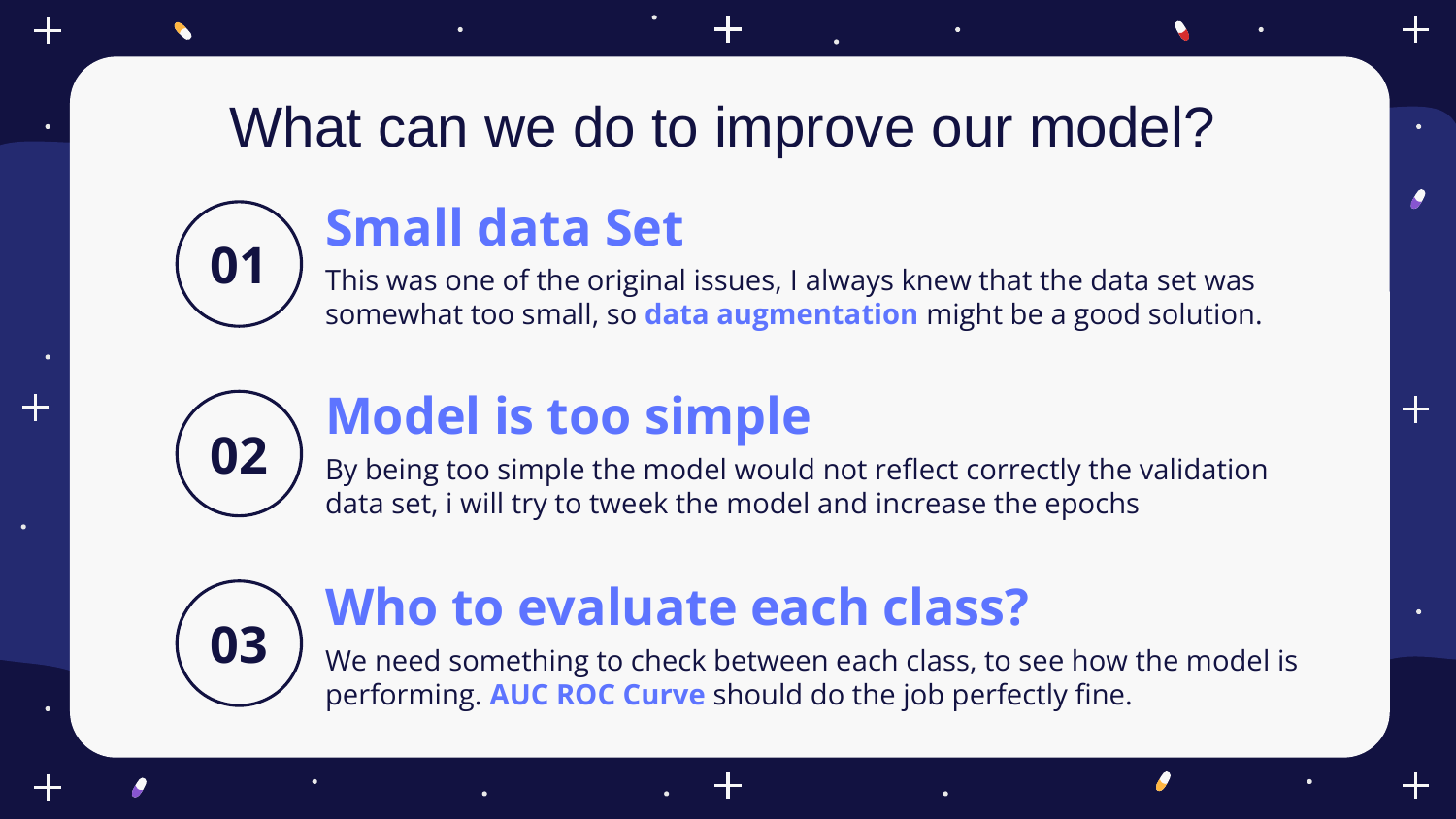

What can we do to improve our model?
# Small data Set

01
This was one of the original issues, I always knew that the data set was somewhat too small, so data augmentation might be a good solution.
Model is too simple

02
By being too simple the model would not reflect correctly the validation data set, i will try to tweek the model and increase the epochs
Who to evaluate each class?

03
We need something to check between each class, to see how the model is performing. AUC ROC Curve should do the job perfectly fine.